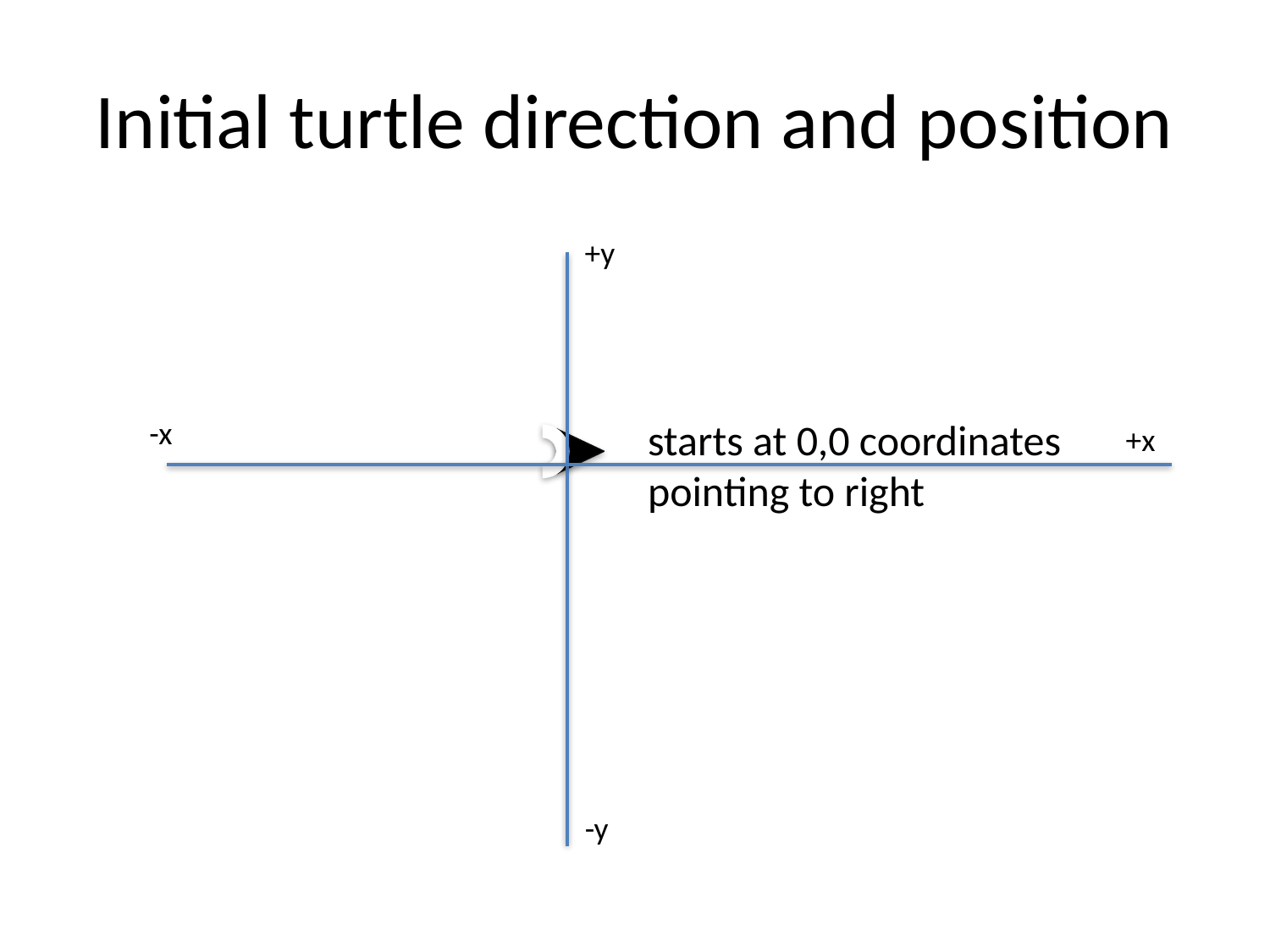

# Initial turtle direction and position
+y
-x

starts at 0,0 coordinates
pointing to right
+x
-y